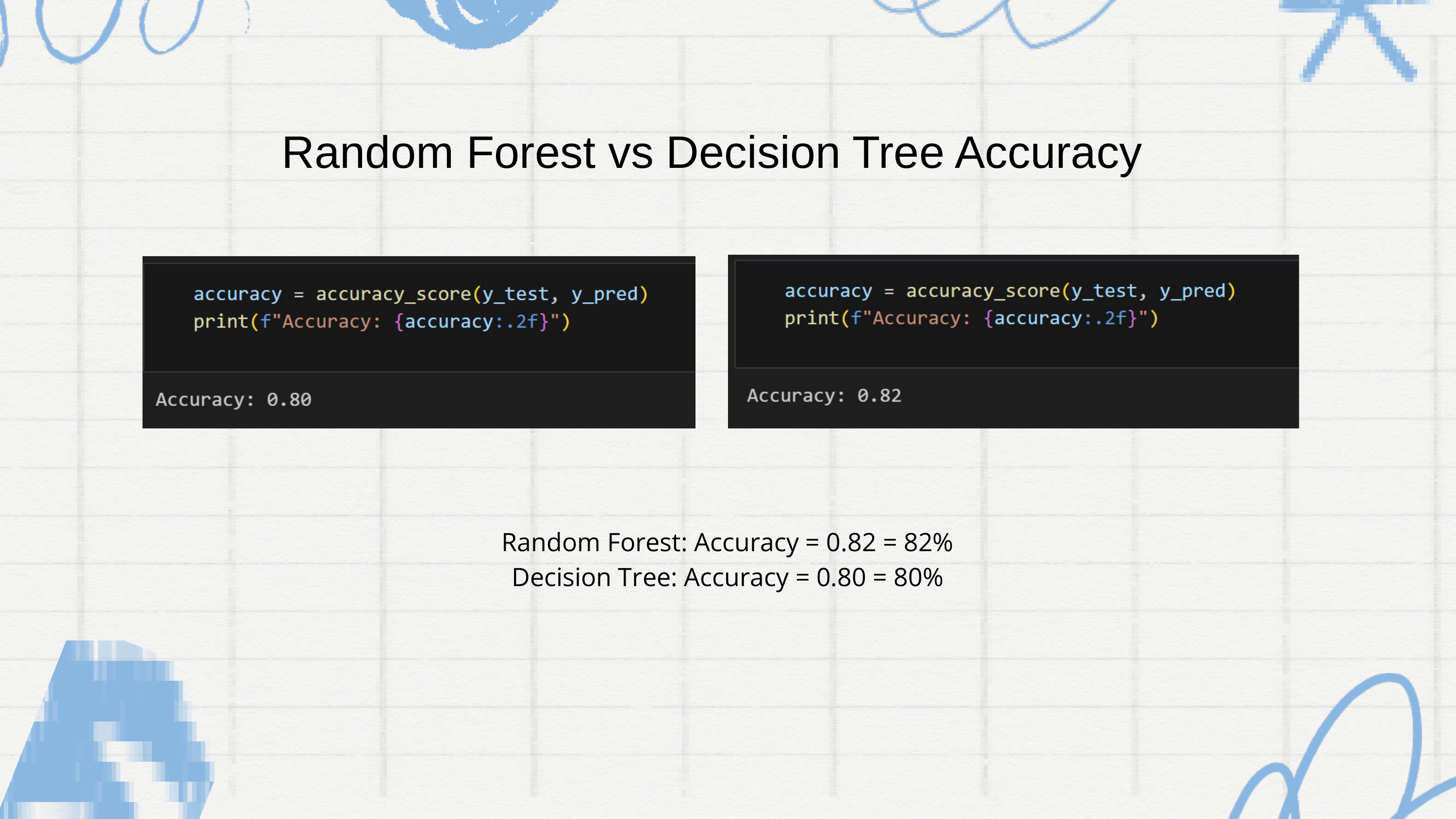

Random Forest vs Decision Tree Accuracy

Random Forest: Accuracy = 0.82 = 82%
Decision Tree: Accuracy = 0.80 = 80%